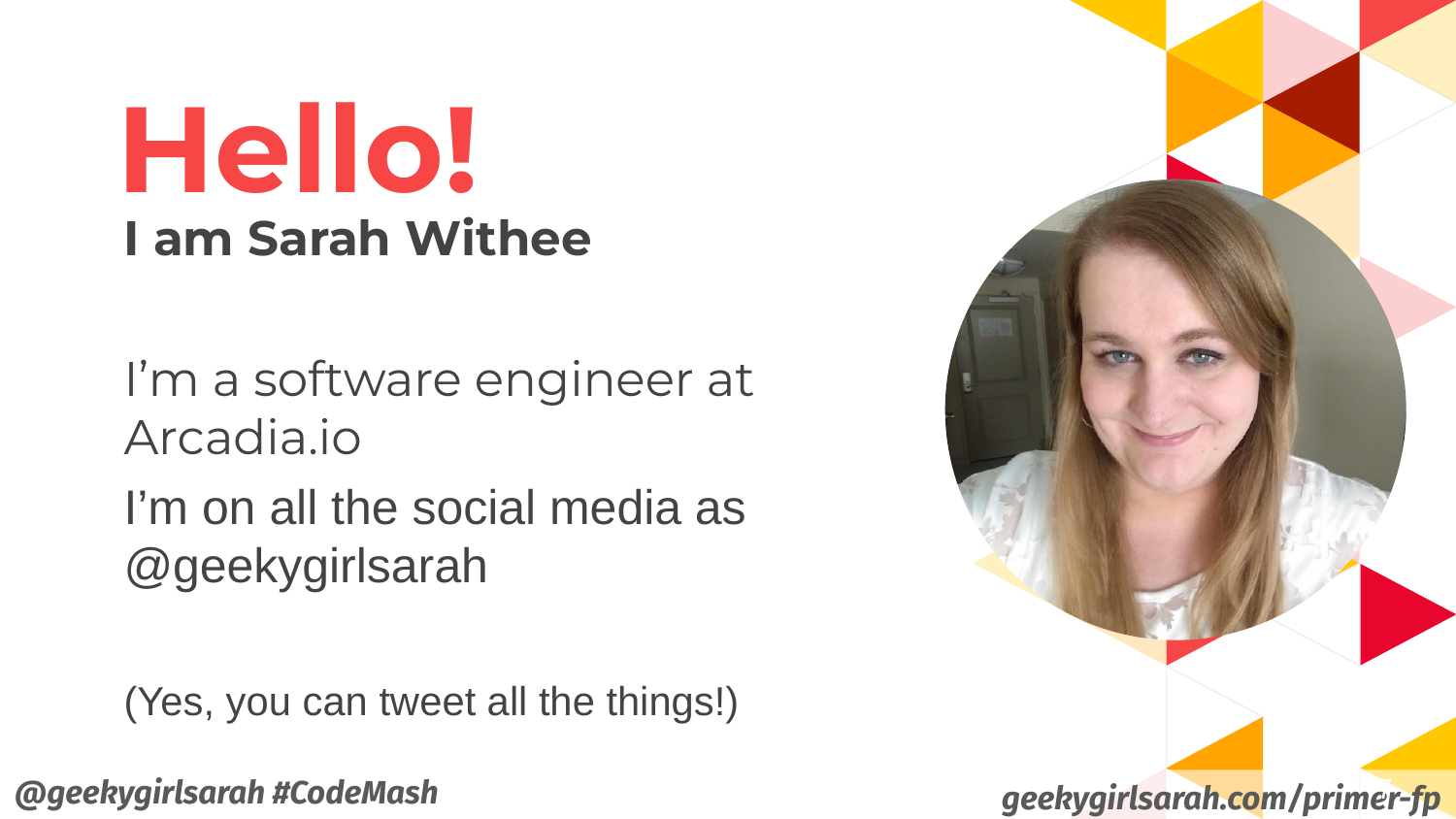

Hello!

I am Sarah Withee

I’m a software engineer at
Arcadia.io
I’m on all the social media as
@geekygirlsarah

(Yes, you can tweet all the things!)
7